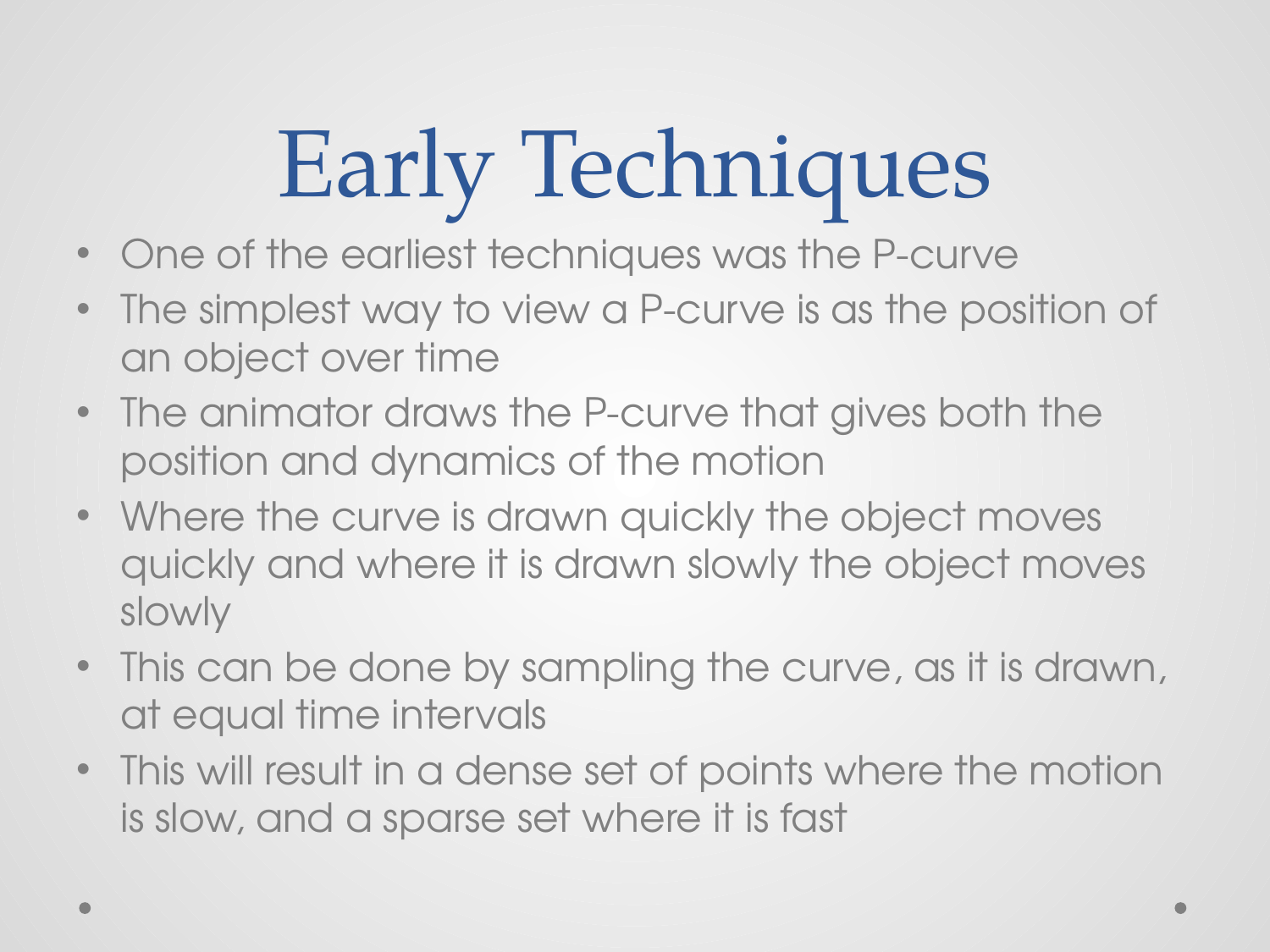

# Early Techniques
One of the earliest techniques was the P-curve
The simplest way to view a P-curve is as the position of an object over time
The animator draws the P-curve that gives both the position and dynamics of the motion
Where the curve is drawn quickly the object moves quickly and where it is drawn slowly the object moves slowly
This can be done by sampling the curve, as it is drawn, at equal time intervals
This will result in a dense set of points where the motion is slow, and a sparse set where it is fast